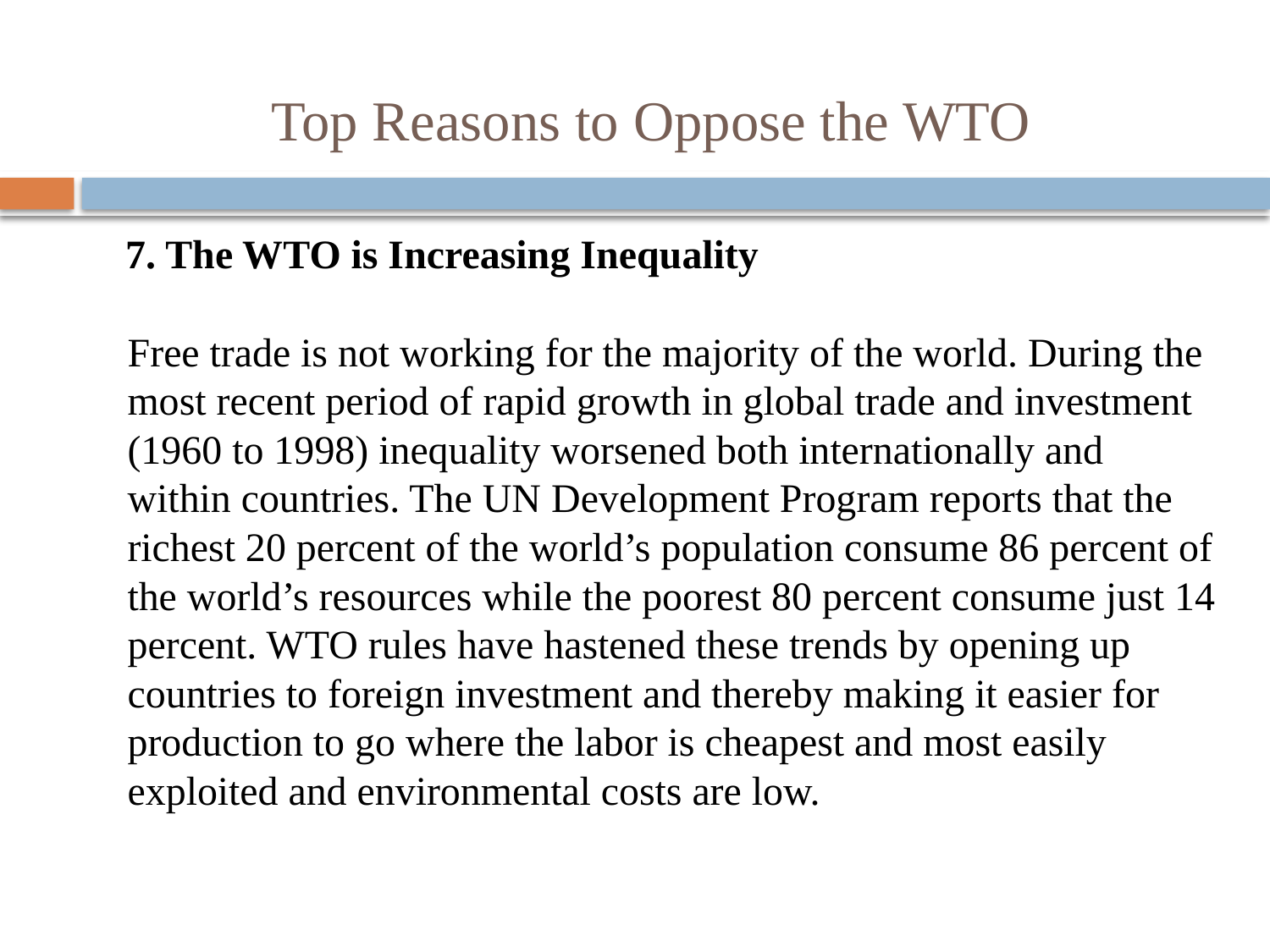

# Top Reasons to Oppose the WTO
    7. The WTO is Increasing Inequality
Free trade is not working for the majority of the world. During the most recent period of rapid growth in global trade and investment (1960 to 1998) inequality worsened both internationally and within countries. The UN Development Program reports that the richest 20 percent of the world’s population consume 86 percent of the world’s resources while the poorest 80 percent consume just 14 percent. WTO rules have hastened these trends by opening up countries to foreign investment and thereby making it easier for production to go where the labor is cheapest and most easily exploited and environmental costs are low.